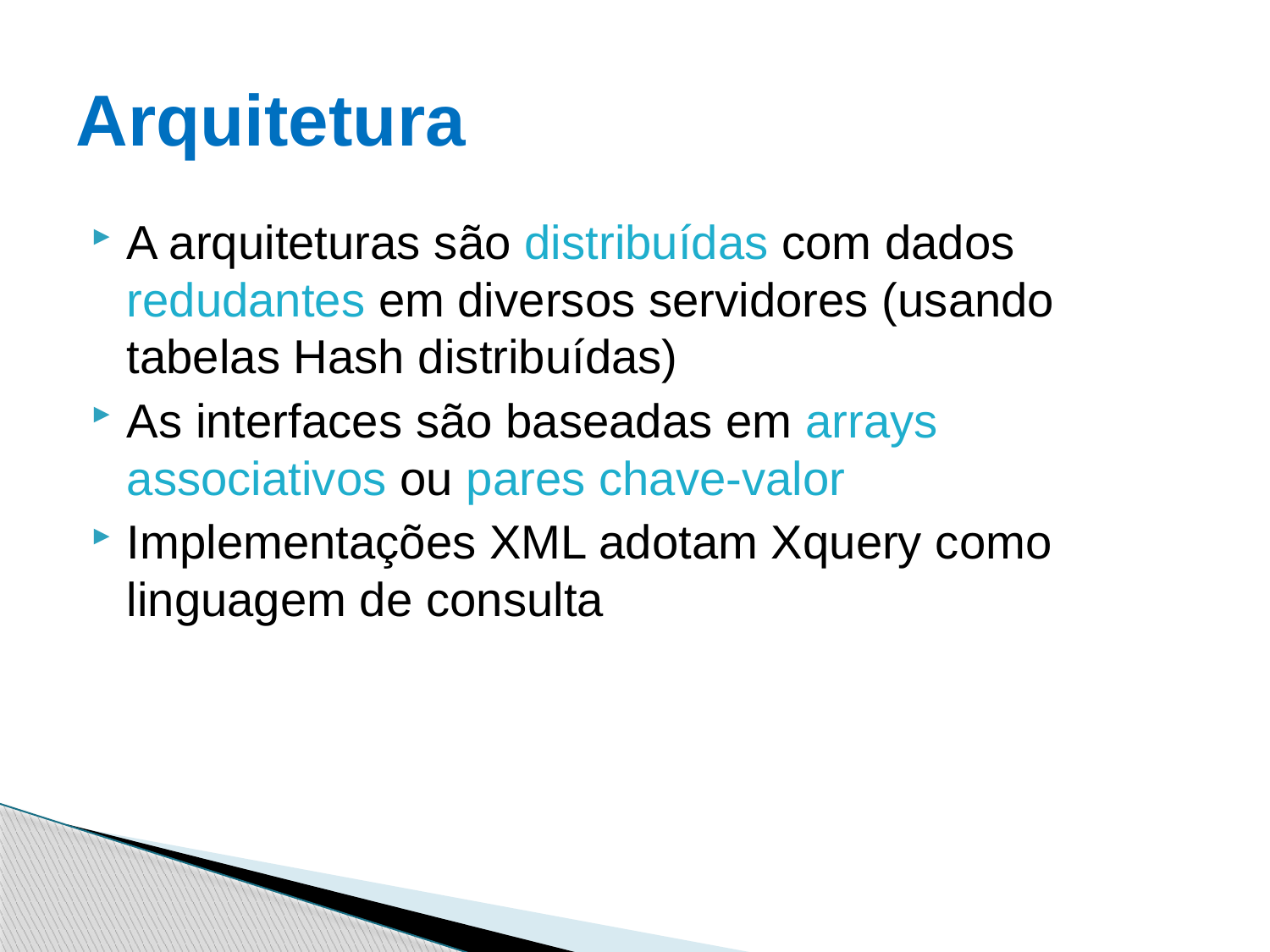

# Arquitetura
A arquiteturas são distribuídas com dados redudantes em diversos servidores (usando tabelas Hash distribuídas)
As interfaces são baseadas em arrays associativos ou pares chave-valor
Implementações XML adotam Xquery como linguagem de consulta